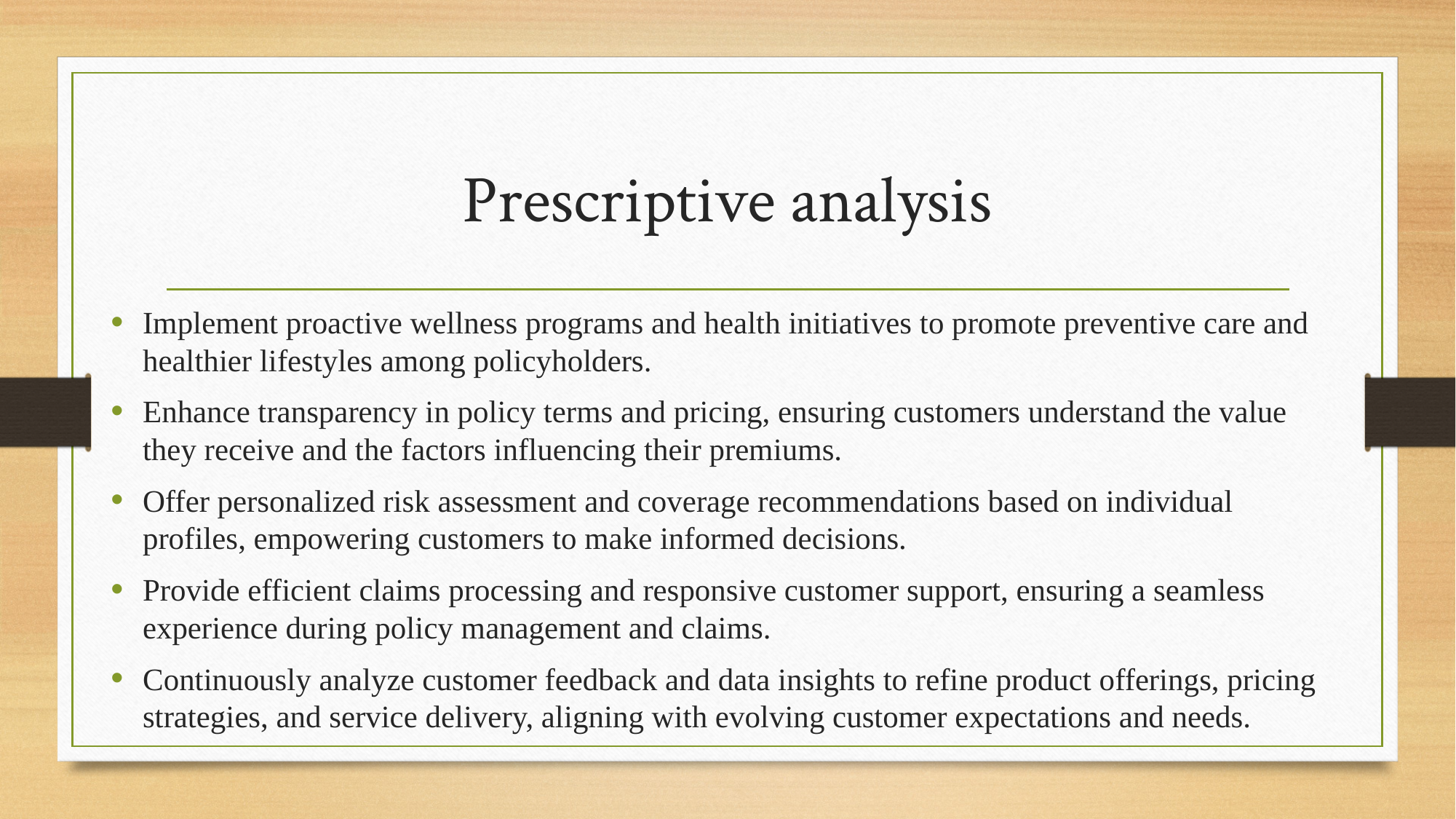

# Prescriptive analysis

Implement proactive wellness programs and health initiatives to promote preventive care and healthier lifestyles among policyholders.
Enhance transparency in policy terms and pricing, ensuring customers understand the value they receive and the factors influencing their premiums.
Offer personalized risk assessment and coverage recommendations based on individual profiles, empowering customers to make informed decisions.
Provide efficient claims processing and responsive customer support, ensuring a seamless experience during policy management and claims.
Continuously analyze customer feedback and data insights to refine product offerings, pricing strategies, and service delivery, aligning with evolving customer expectations and needs.